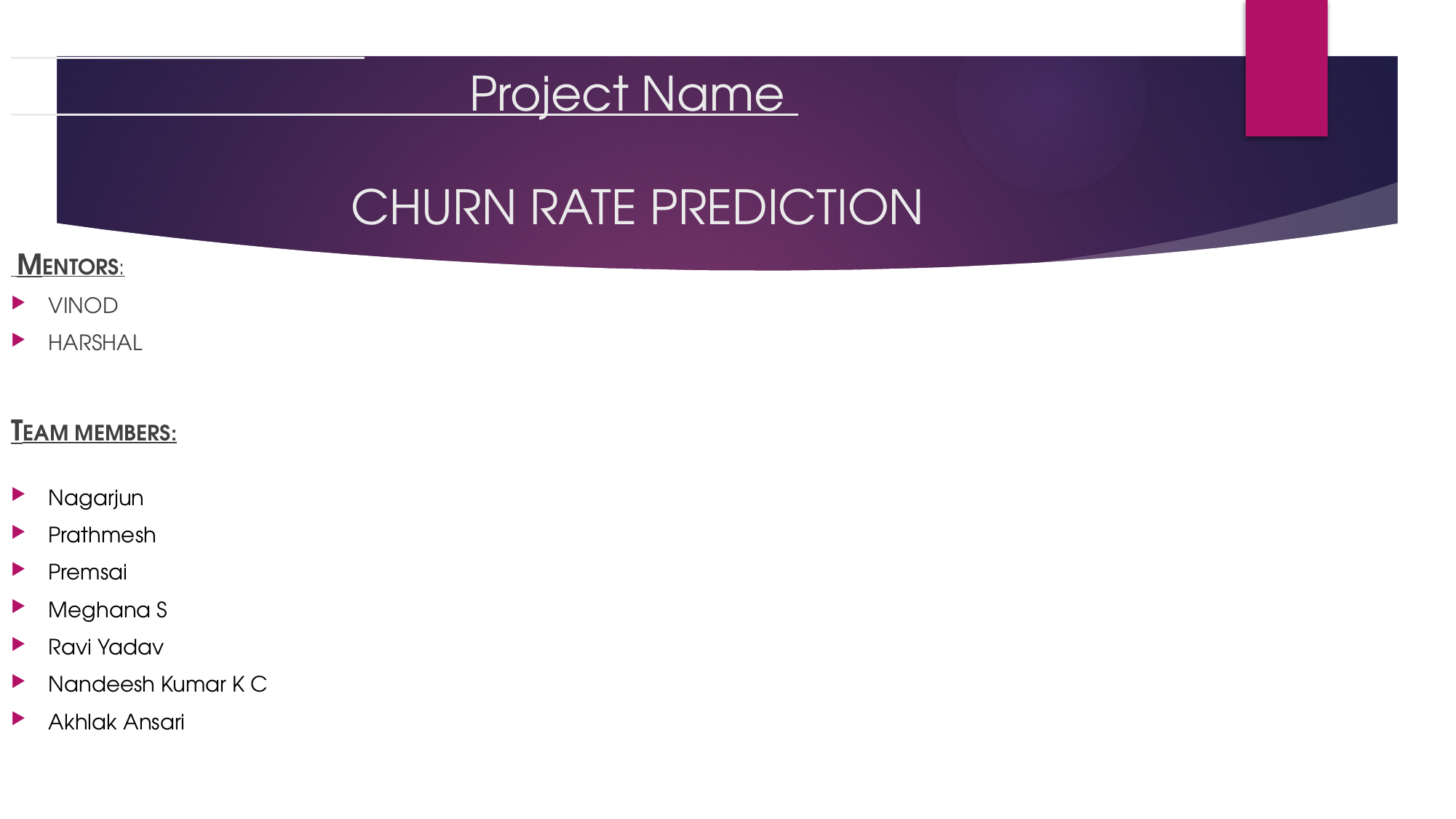

# Project Name CHURN RATE PREDICTION
 MENTORS:
VINOD
HARSHAL

TEAM MEMBERS:

Nagarjun
Prathmesh
Premsai
Meghana S
Ravi Yadav
Nandeesh Kumar K C
Akhlak Ansari